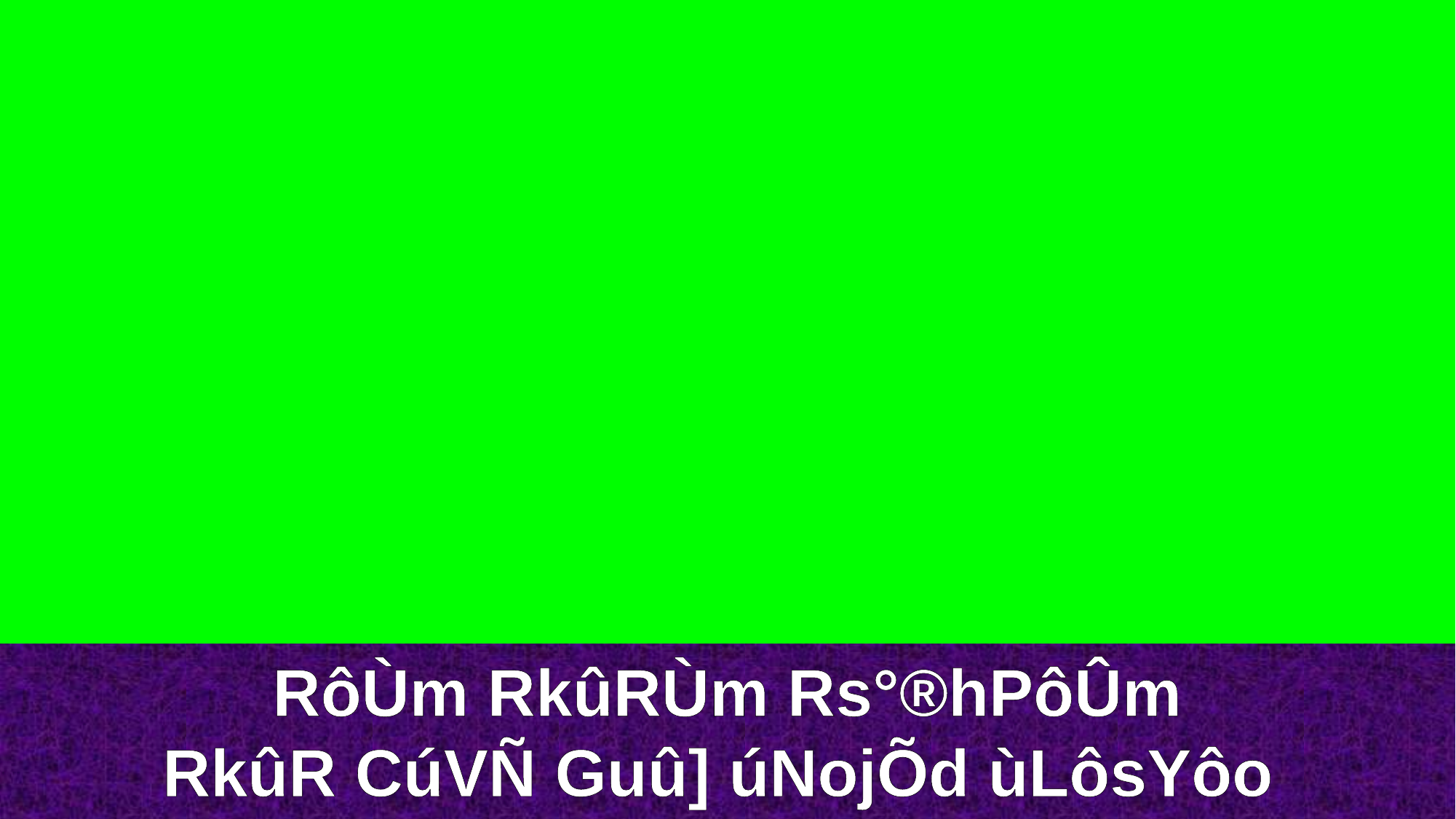

RôÙm RkûRÙm Rs°®hPôÛm
RkûR CúVÑ Guû] úNojÕd ùLôsYôo